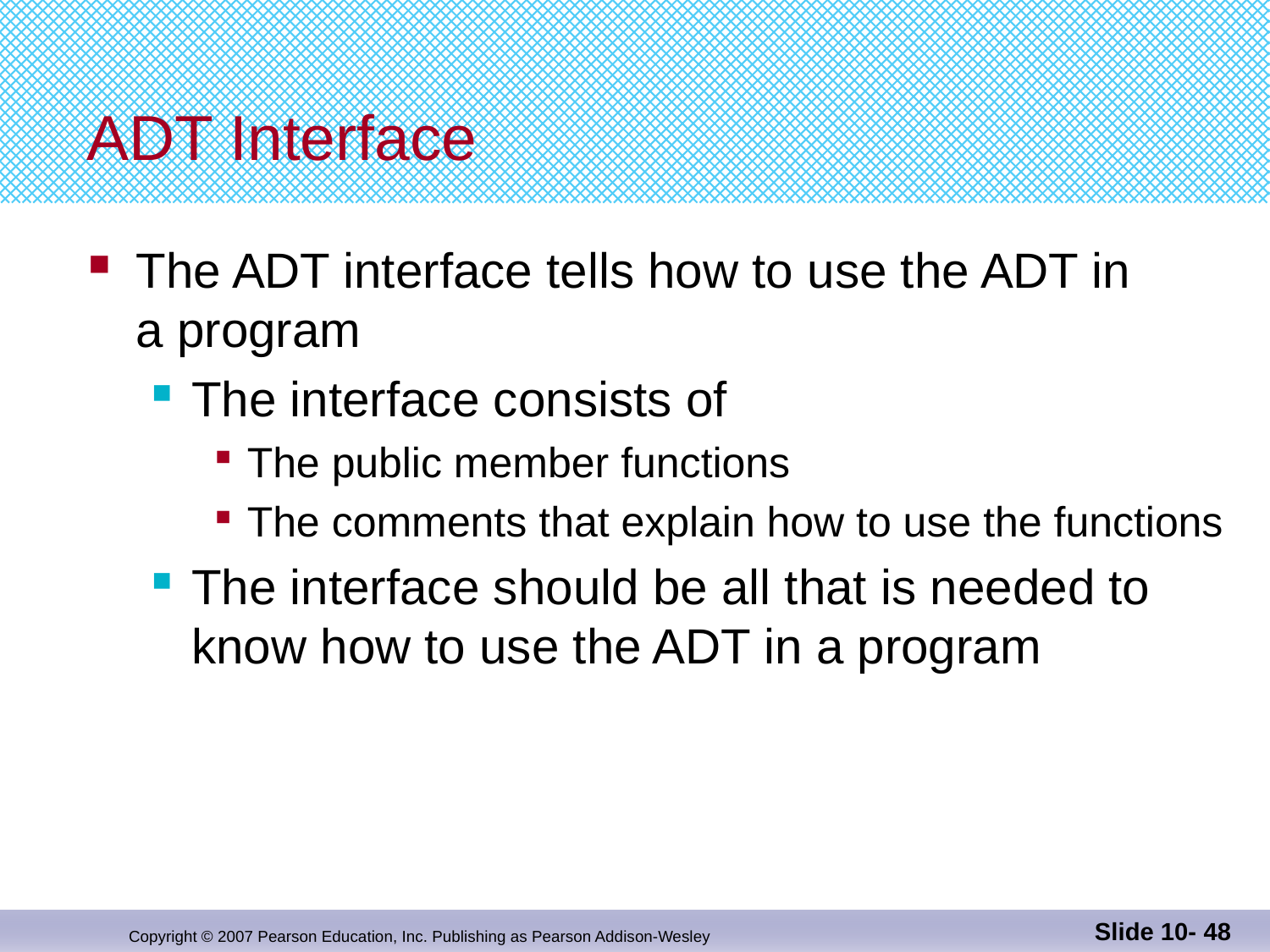

# ADT Interface
The ADT interface tells how to use the ADT in
a program
The interface consists of
The public member functions
The comments that explain how to use the functions
The interface should be all that is needed to know how to use the ADT in a program
Slide 10- 48